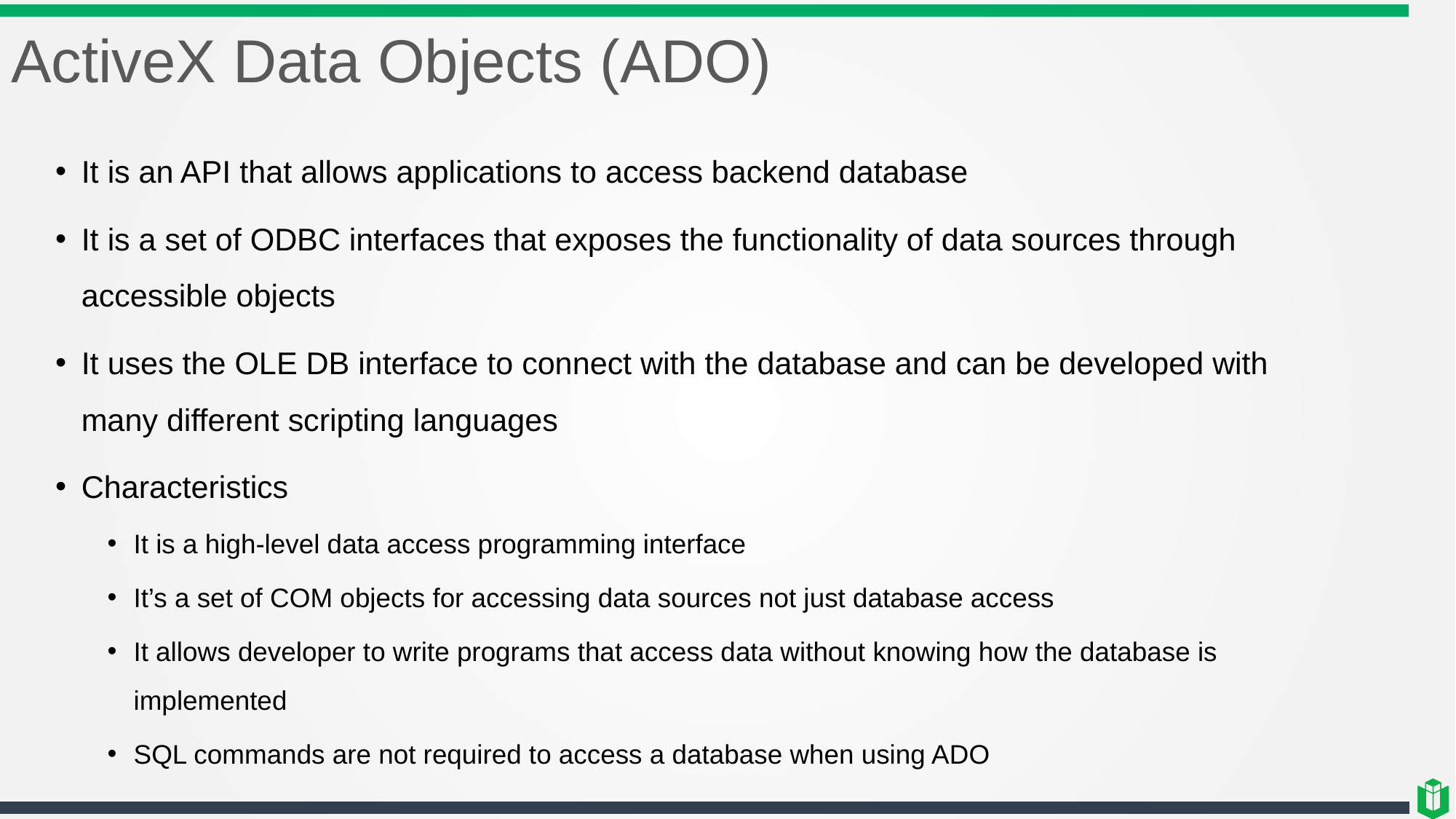

# ActiveX Data Objects (ADO)

It is an API that allows applications to access backend database
It is a set of ODBC interfaces that exposes the functionality of data sources through accessible objects
It uses the OLE DB interface to connect with the database and can be developed with many different scripting languages
Characteristics
It is a high-level data access programming interface
It’s a set of COM objects for accessing data sources not just database access
It allows developer to write programs that access data without knowing how the database is implemented
SQL commands are not required to access a database when using ADO